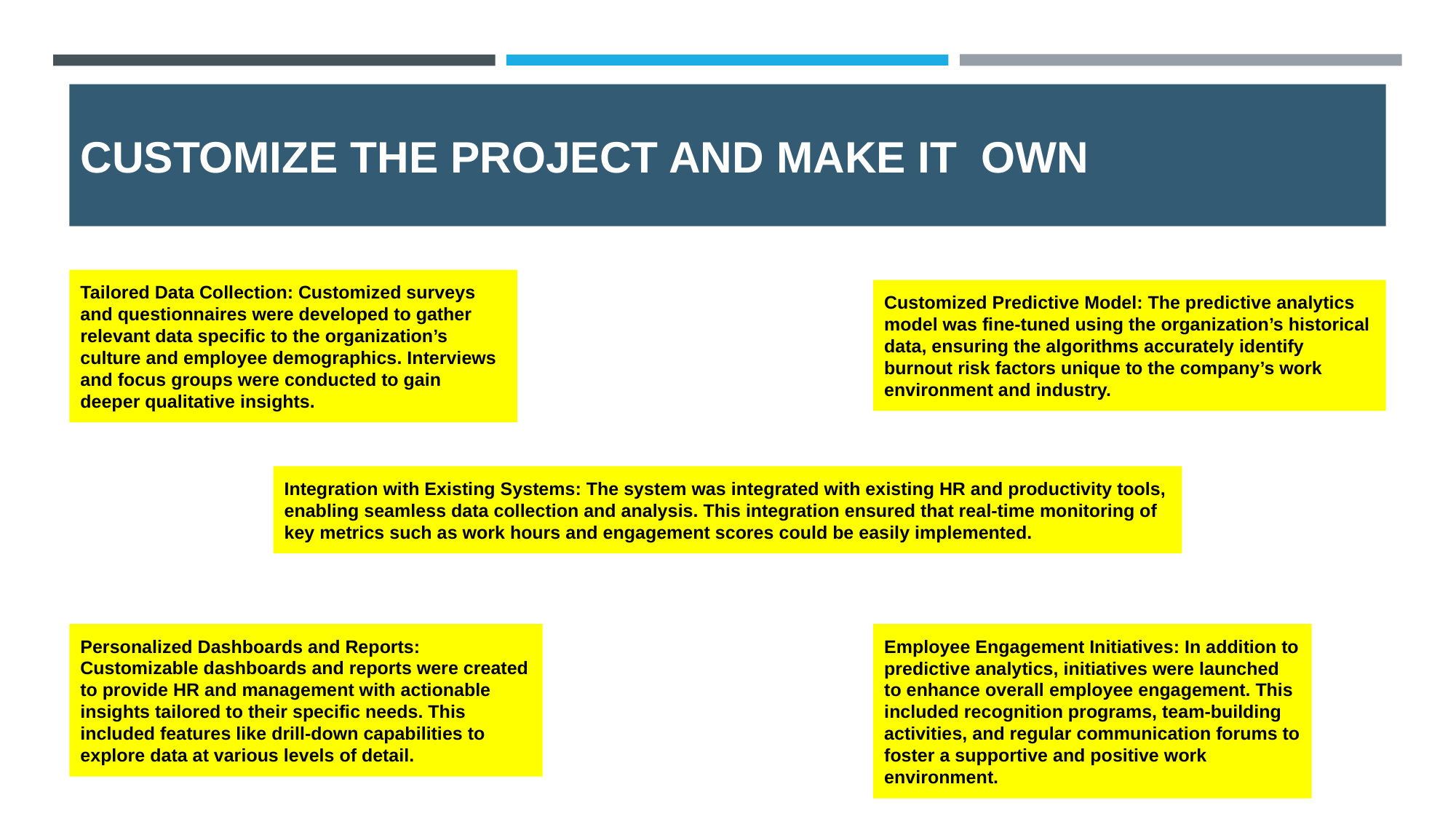

# CUSTOMIZE THE PROJECT AND MAKE IT  OWN
Tailored Data Collection: Customized surveys and questionnaires were developed to gather relevant data specific to the organization’s culture and employee demographics. Interviews and focus groups were conducted to gain deeper qualitative insights.
Customized Predictive Model: The predictive analytics model was fine-tuned using the organization’s historical data, ensuring the algorithms accurately identify burnout risk factors unique to the company’s work environment and industry.
Integration with Existing Systems: The system was integrated with existing HR and productivity tools, enabling seamless data collection and analysis. This integration ensured that real-time monitoring of key metrics such as work hours and engagement scores could be easily implemented.
Personalized Dashboards and Reports: Customizable dashboards and reports were created to provide HR and management with actionable insights tailored to their specific needs. This included features like drill-down capabilities to explore data at various levels of detail.
Employee Engagement Initiatives: In addition to predictive analytics, initiatives were launched to enhance overall employee engagement. This included recognition programs, team-building activities, and regular communication forums to foster a supportive and positive work environment.